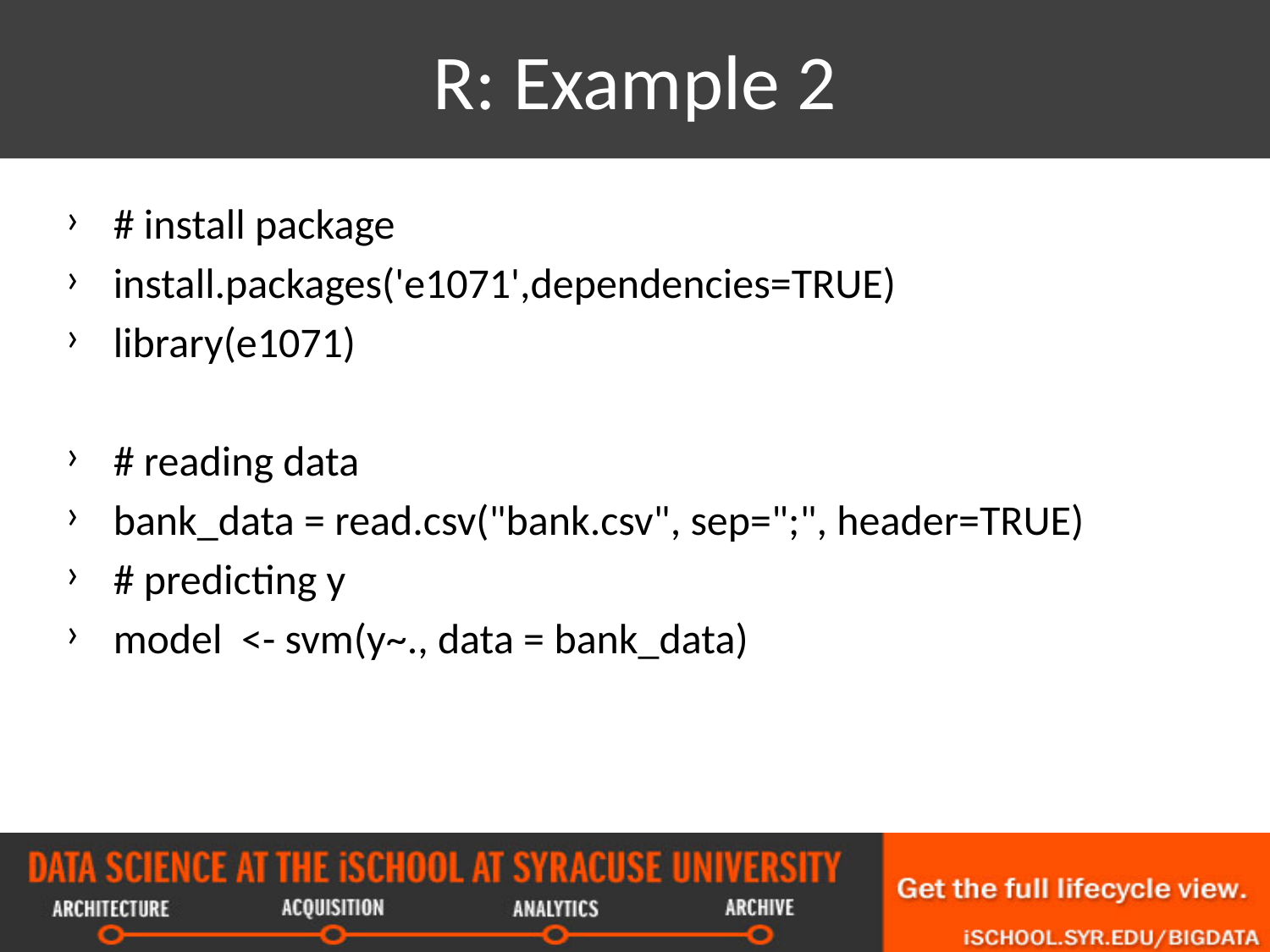

# R: Example 2
# install package
install.packages('e1071',dependencies=TRUE)
library(e1071)

# reading data
bank_data = read.csv("bank.csv", sep=";", header=TRUE)
# predicting y
model  <- svm(y~., data = bank_data)